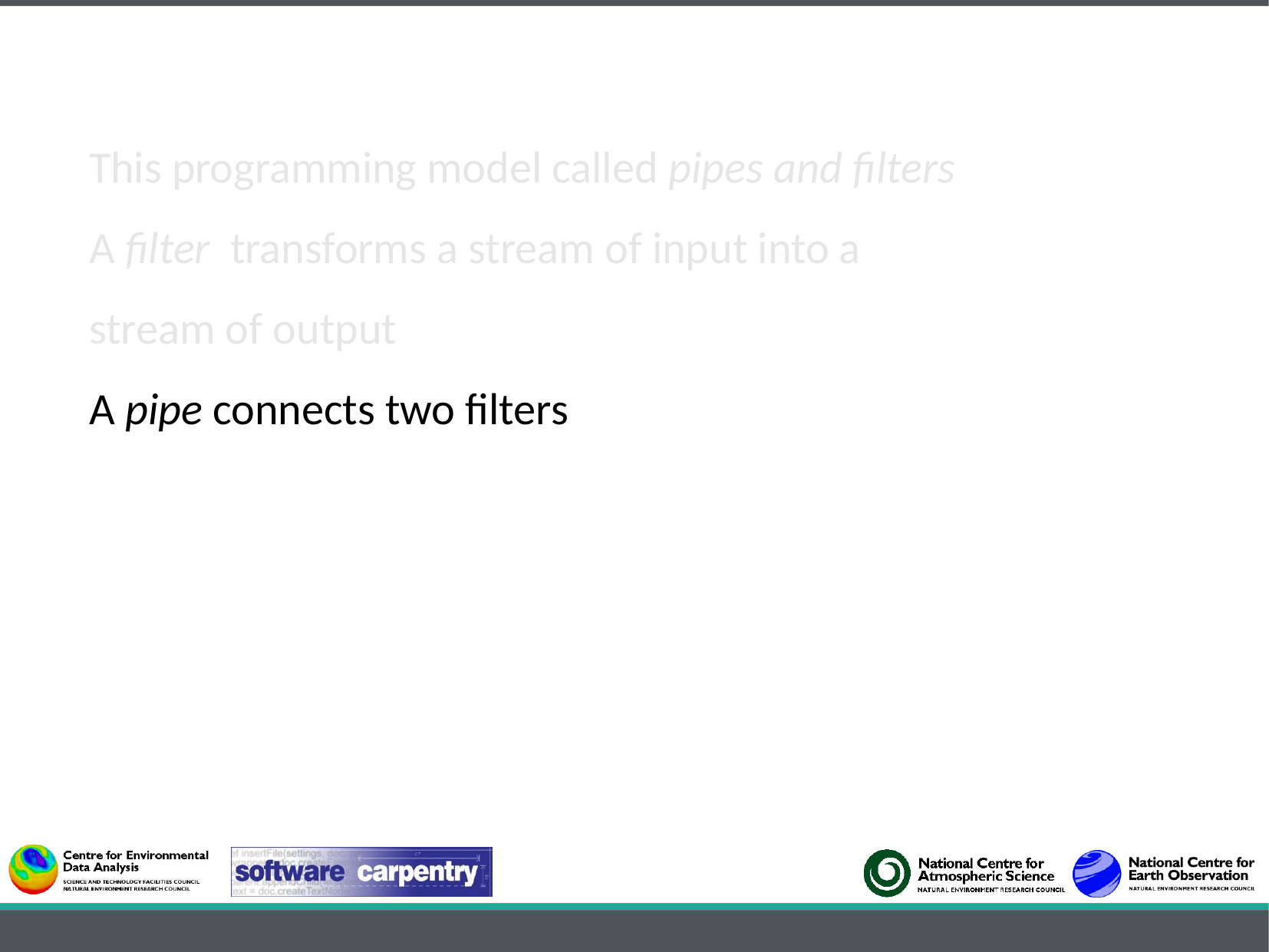

This programming model called pipes and filters
A filter  transforms a stream of input into a
stream of output
A pipe connects two filters